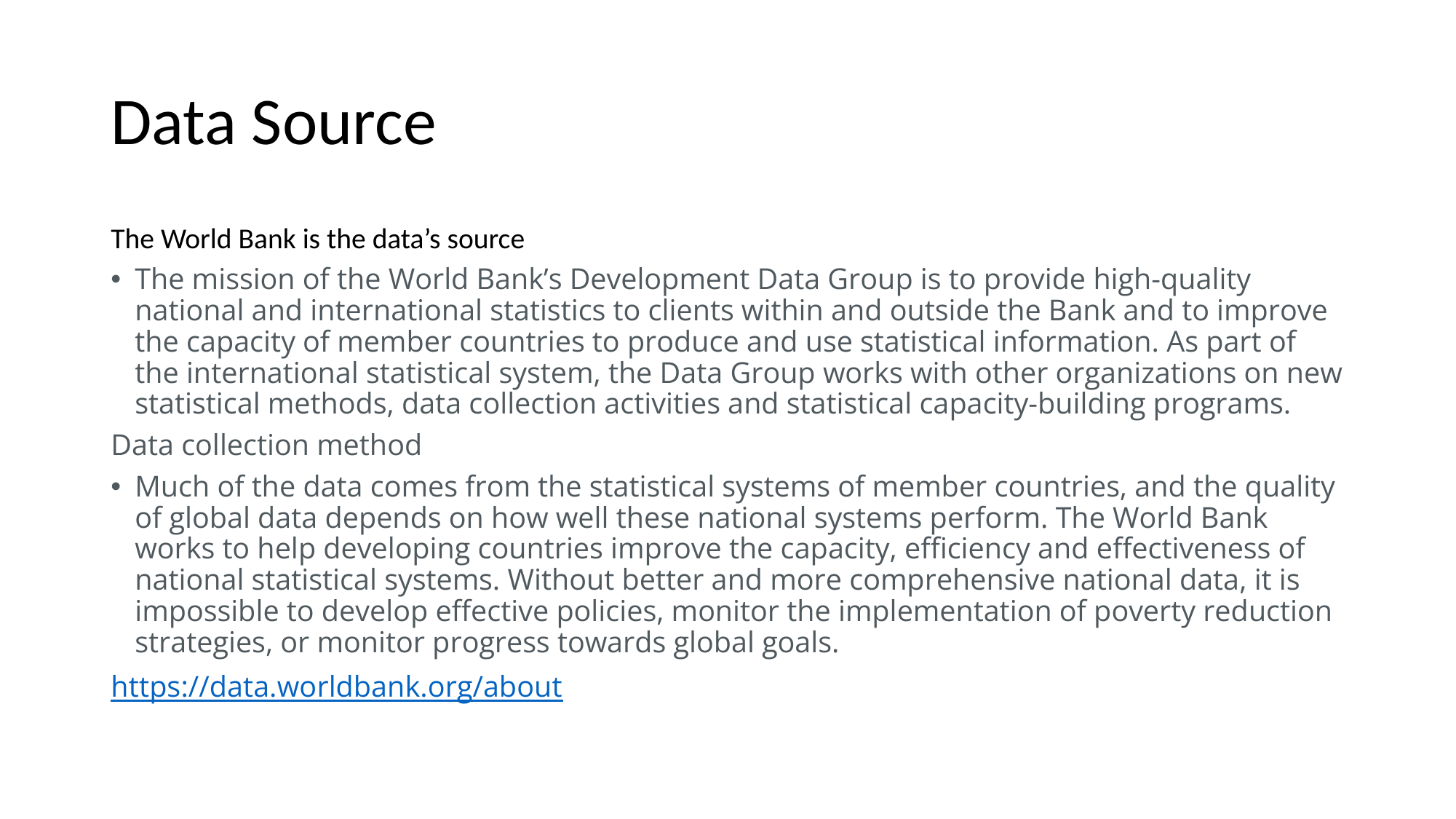

# Data Source
The World Bank is the data’s source
The mission of the World Bank’s Development Data Group is to provide high-quality national and international statistics to clients within and outside the Bank and to improve the capacity of member countries to produce and use statistical information. As part of the international statistical system, the Data Group works with other organizations on new statistical methods, data collection activities and statistical capacity-building programs.
Data collection method
Much of the data comes from the statistical systems of member countries, and the quality of global data depends on how well these national systems perform. The World Bank works to help developing countries improve the capacity, efficiency and effectiveness of national statistical systems. Without better and more comprehensive national data, it is impossible to develop effective policies, monitor the implementation of poverty reduction strategies, or monitor progress towards global goals.
https://data.worldbank.org/about